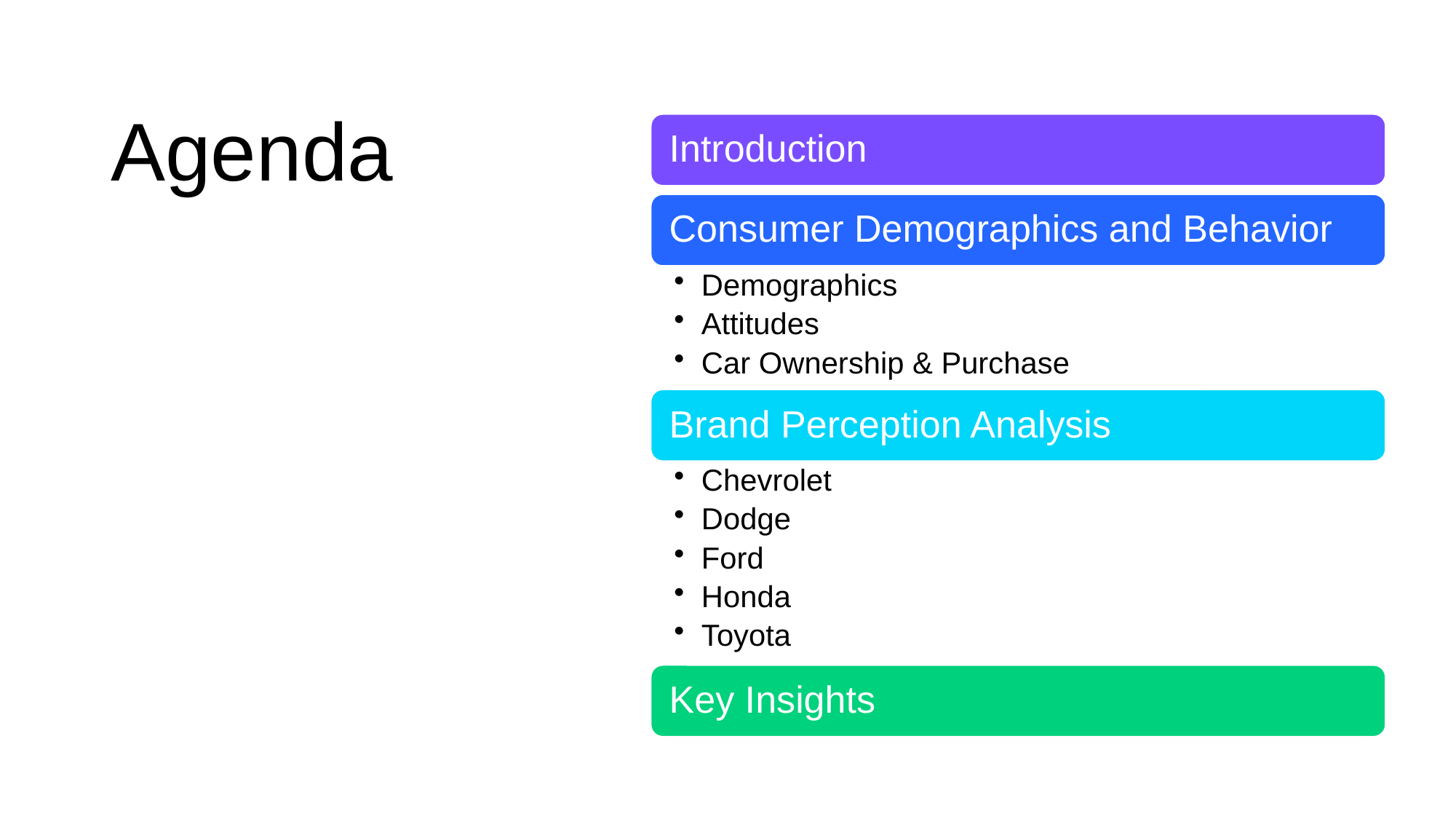

# Agenda
Introduction
Consumer Demographics and Behavior
Demographics
Attitudes
Car Ownership & Purchase
Brand Perception Analysis
Chevrolet
Dodge
Ford
Honda
Toyota
Key Insights
2